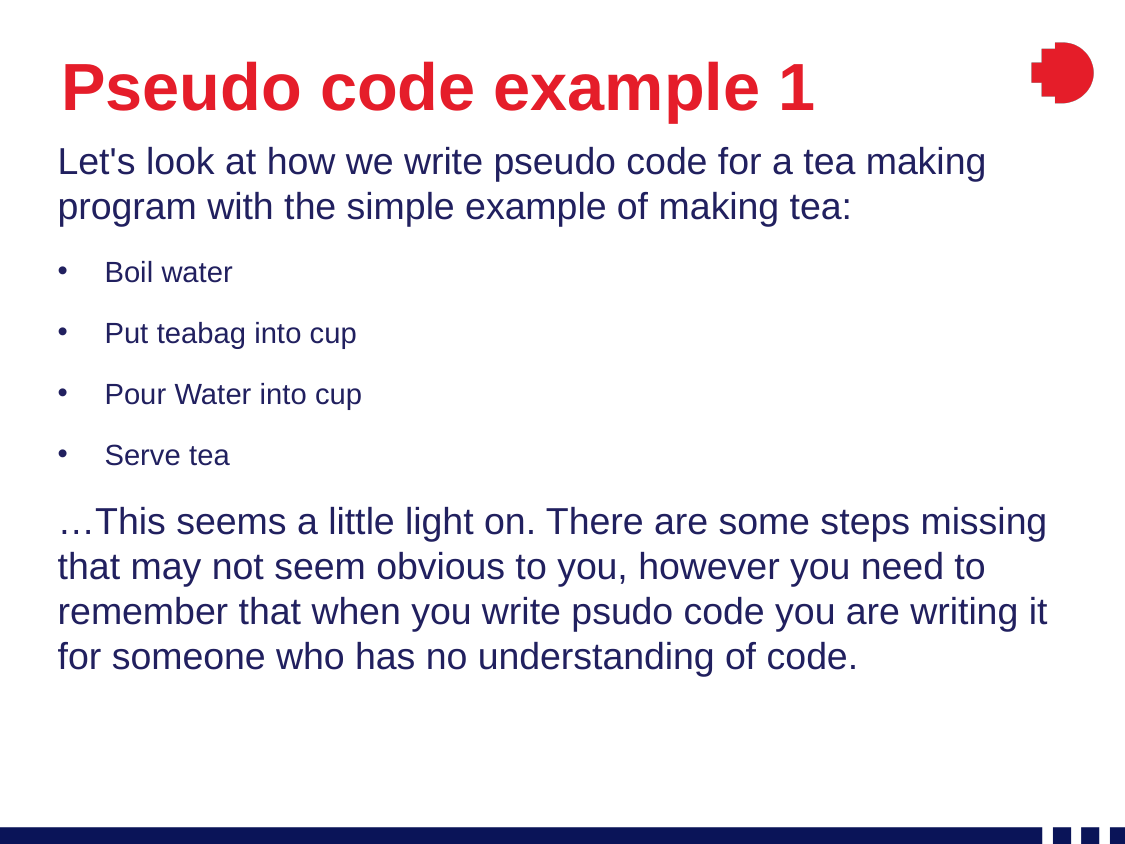

# Pseudo code example 1
Let's look at how we write pseudo code for a tea making program with the simple example of making tea:
Boil water
Put teabag into cup
Pour Water into cup
Serve tea
…This seems a little light on. There are some steps missing that may not seem obvious to you, however you need to remember that when you write psudo code you are writing it for someone who has no understanding of code.